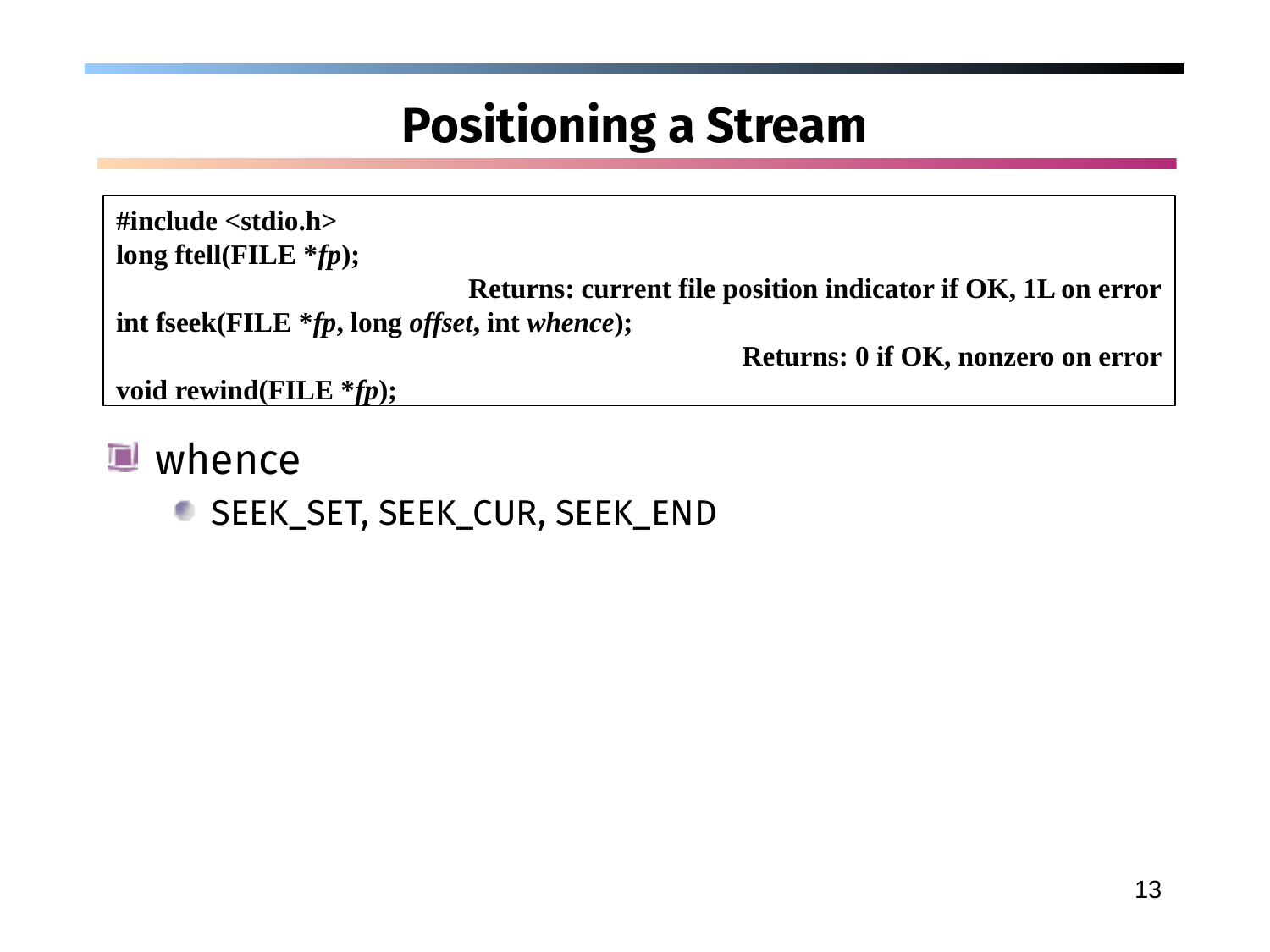

# Positioning a Stream

whence
SEEK_SET, SEEK_CUR, SEEK_END
#include <stdio.h>
long ftell(FILE *fp);
		Returns: current file position indicator if OK, 1L on error
int fseek(FILE *fp, long offset, int whence);
				Returns: 0 if OK, nonzero on error
void rewind(FILE *fp);
13